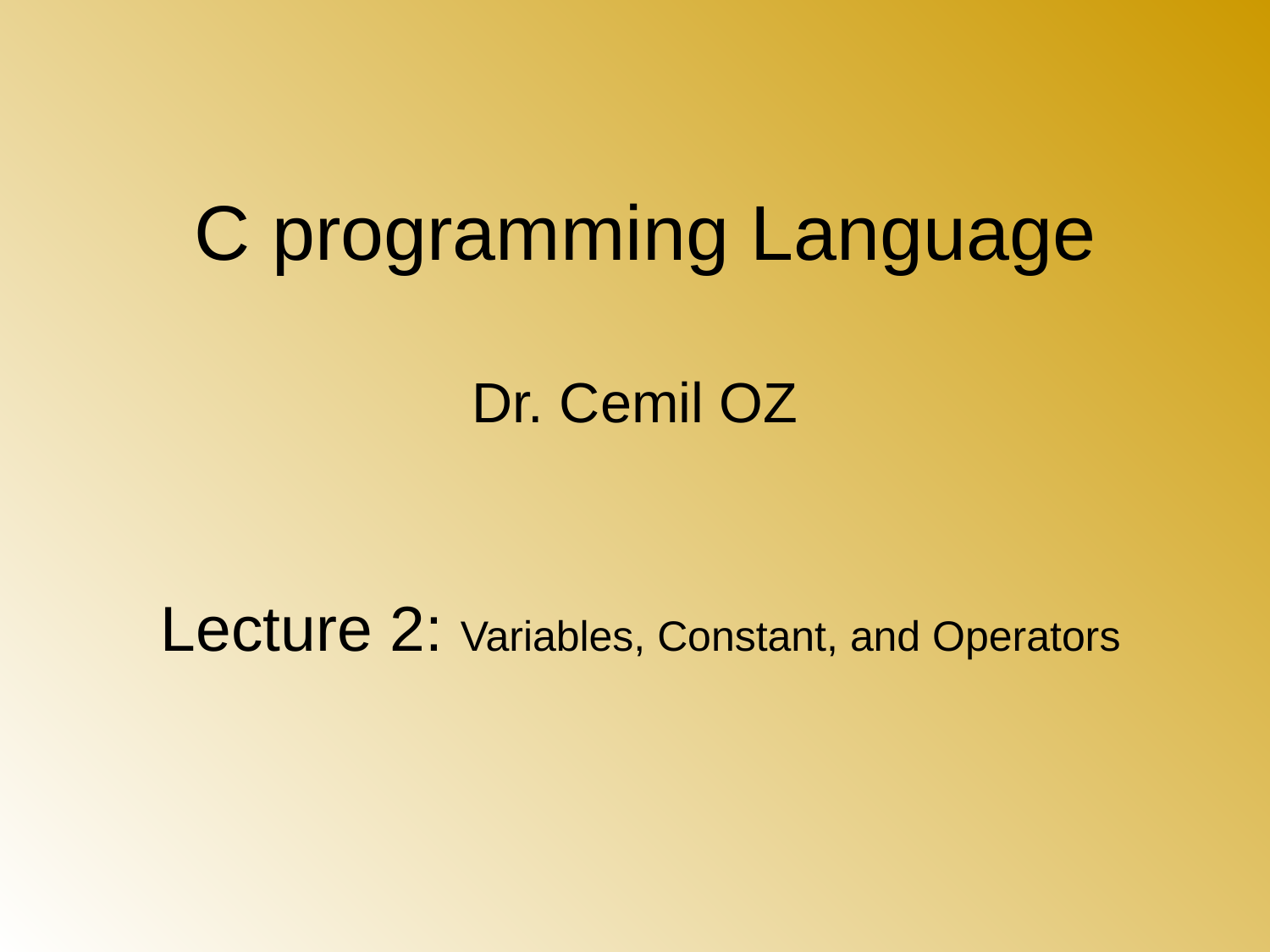

# C programming Language
Dr. Cemil OZ
Lecture 2: Variables, Constant, and Operators